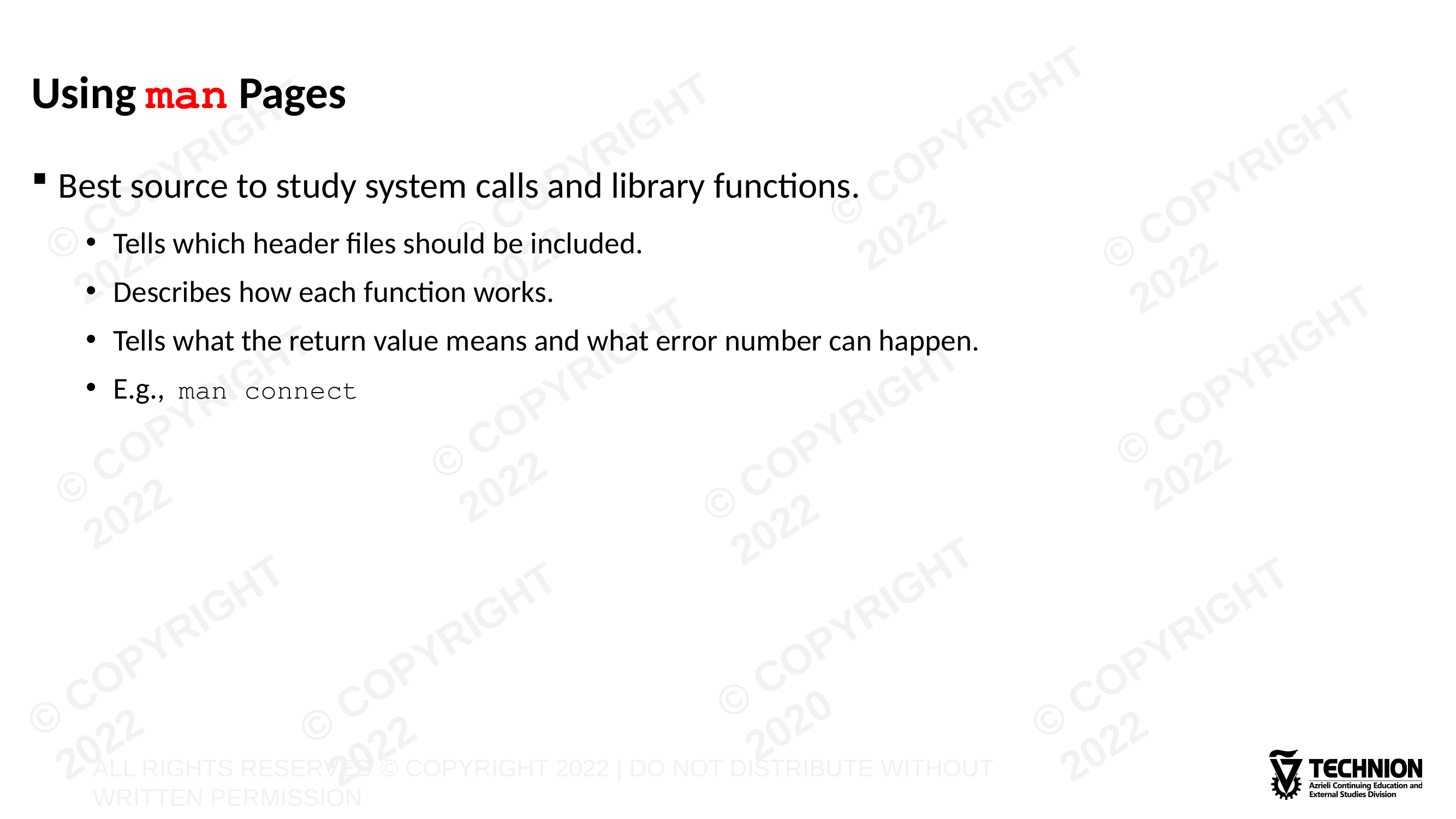

# Using man Pages
Best source to study system calls and library functions.
Tells which header files should be included.
Describes how each function works.
Tells what the return value means and what error number can happen.
E.g.,  man connect